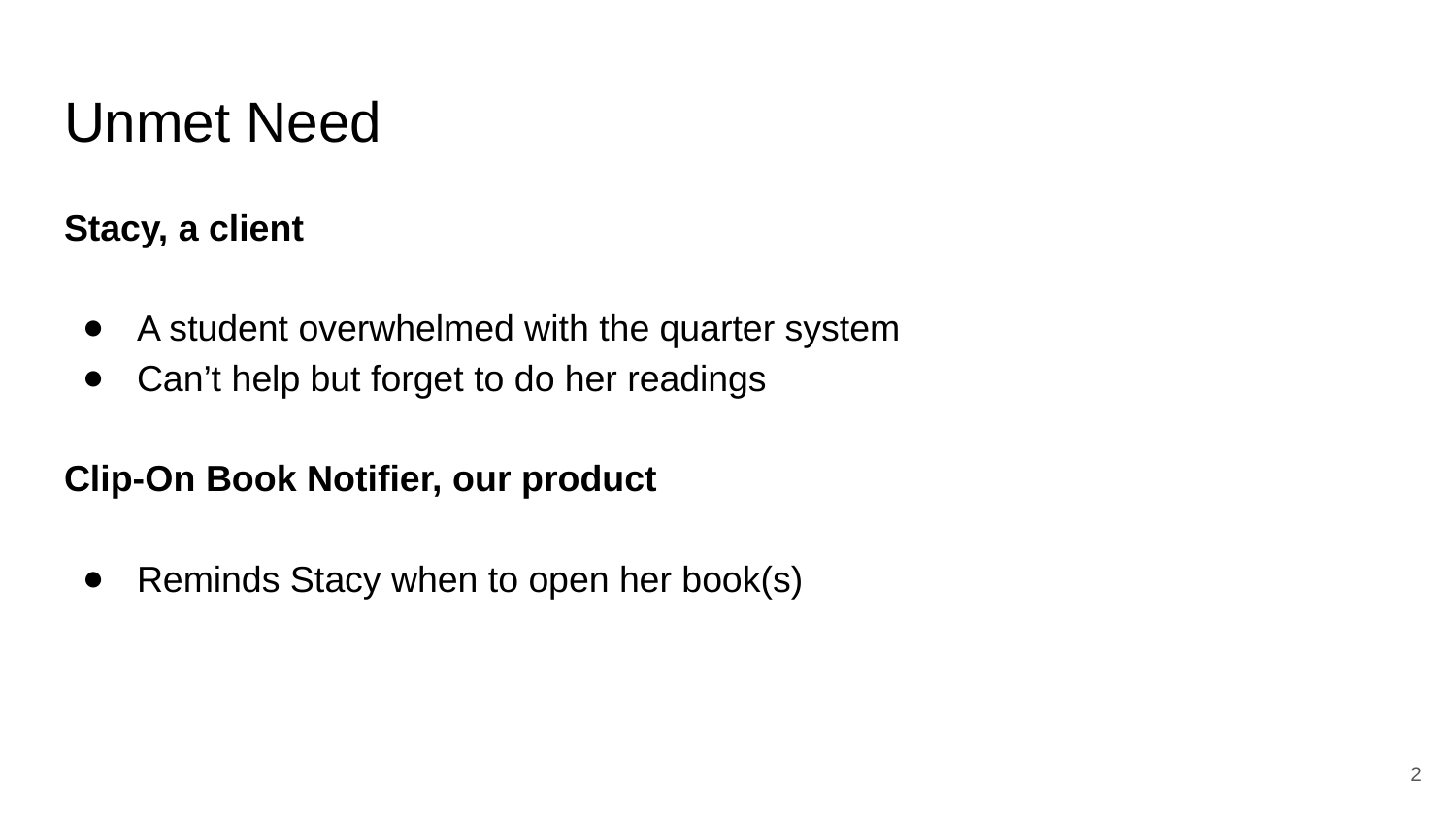

# Unmet Need
Stacy, a client

A student overwhelmed with the quarter system
Can’t help but forget to do her readings

Clip-On Book Notifier, our product

Reminds Stacy when to open her book(s)
2